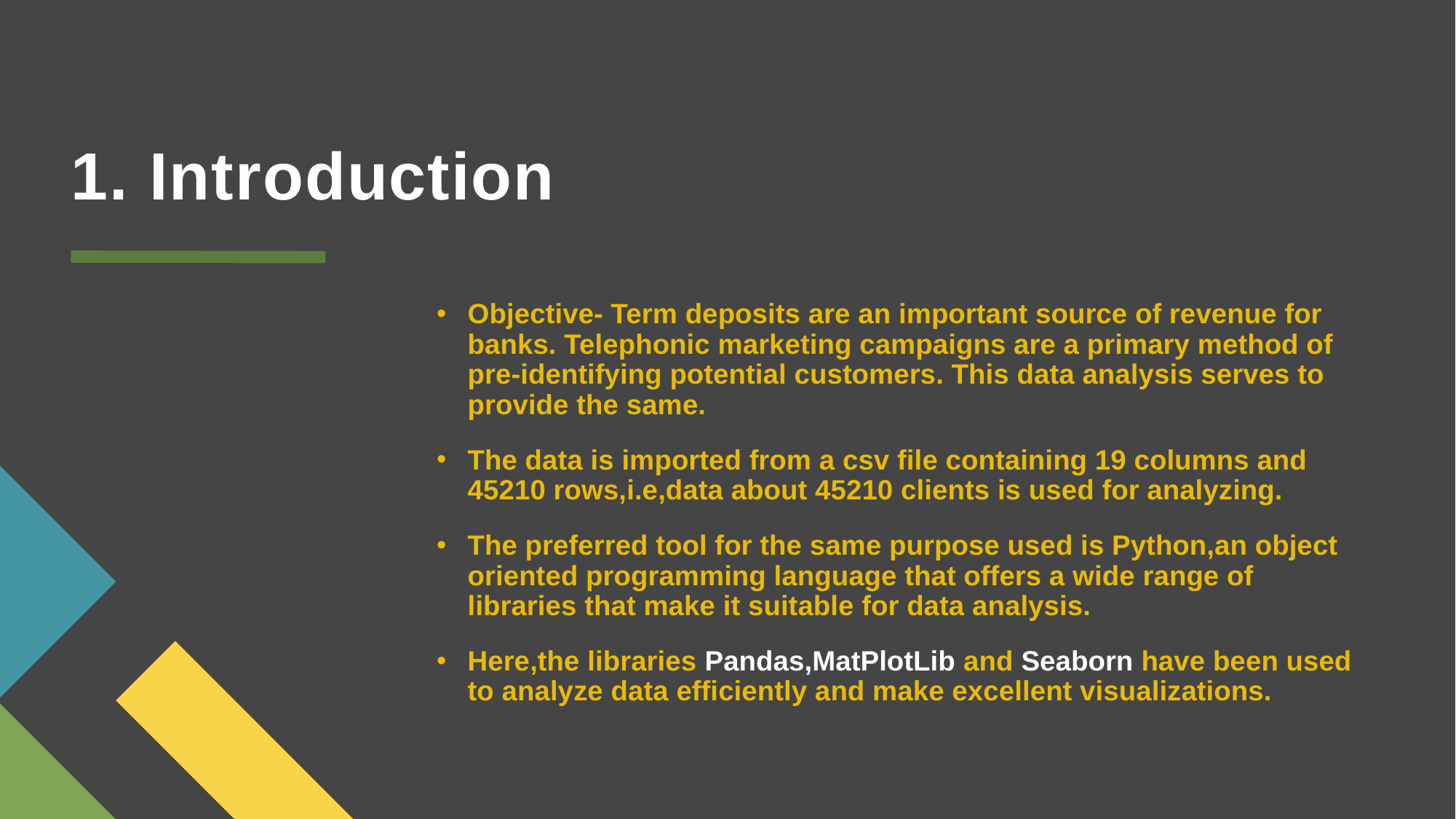

# 1. Introduction
Objective- Term deposits are an important source of revenue for banks. Telephonic marketing campaigns are a primary method of pre-identifying potential customers. This data analysis serves to provide the same.
The data is imported from a csv file containing 19 columns and 45210 rows,i.e,data about 45210 clients is used for analyzing.
The preferred tool for the same purpose used is Python,an object oriented programming language that offers a wide range of libraries that make it suitable for data analysis.
Here,the libraries Pandas,MatPlotLib and Seaborn have been used to analyze data efficiently and make excellent visualizations.